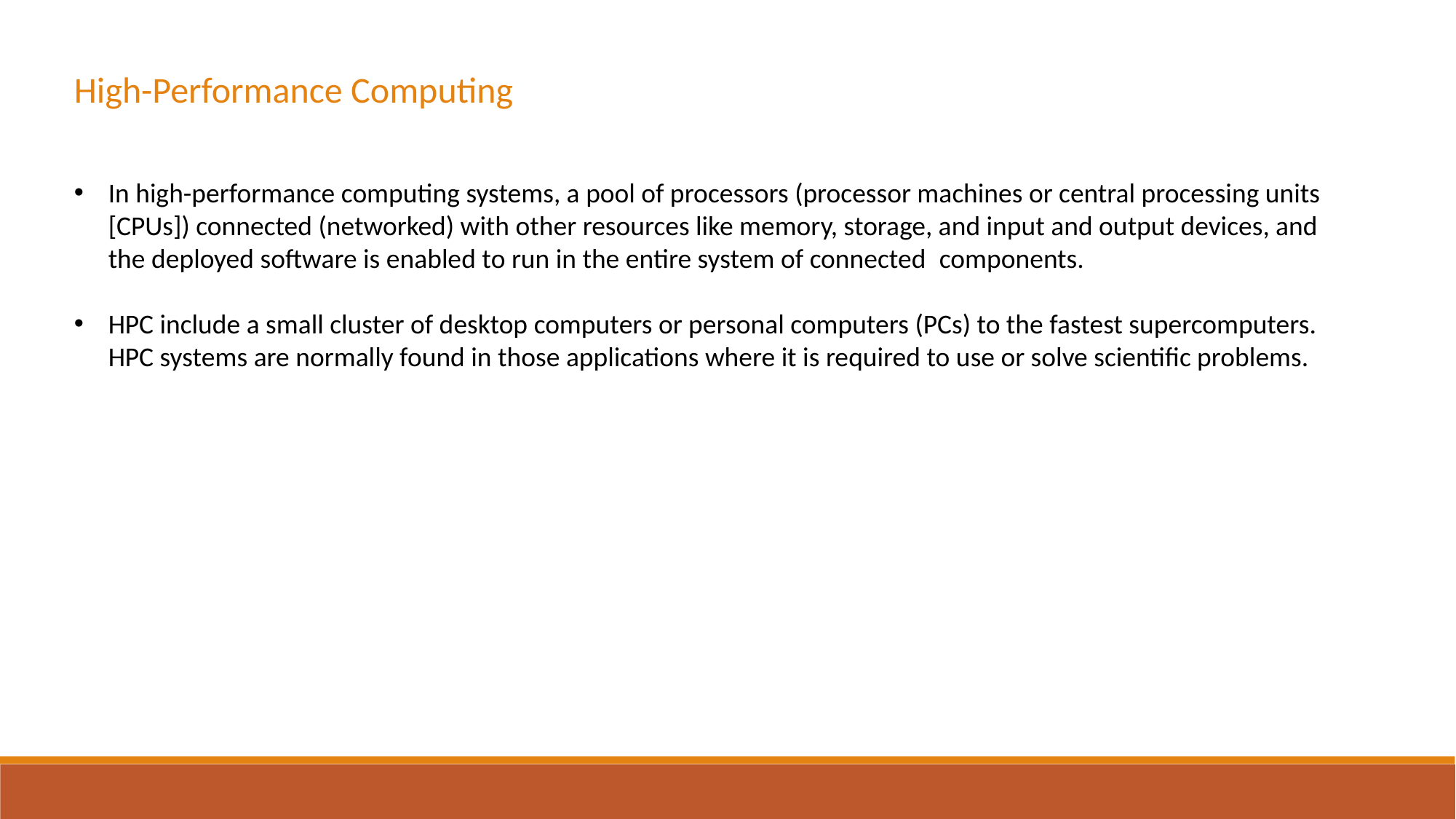

High-Performance Computing

In high-performance computing systems, a pool of processors (processor machines or central processing units [CPUs]) connected (networked) with other resources like memory, storage, and input and output devices, and the deployed software is enabled to run in the entire system of connected  components.

HPC include a small cluster of desktop computers or personal computers (PCs) to the fastest supercomputers. HPC systems are normally found in those applications where it is required to use or solve scientific problems.